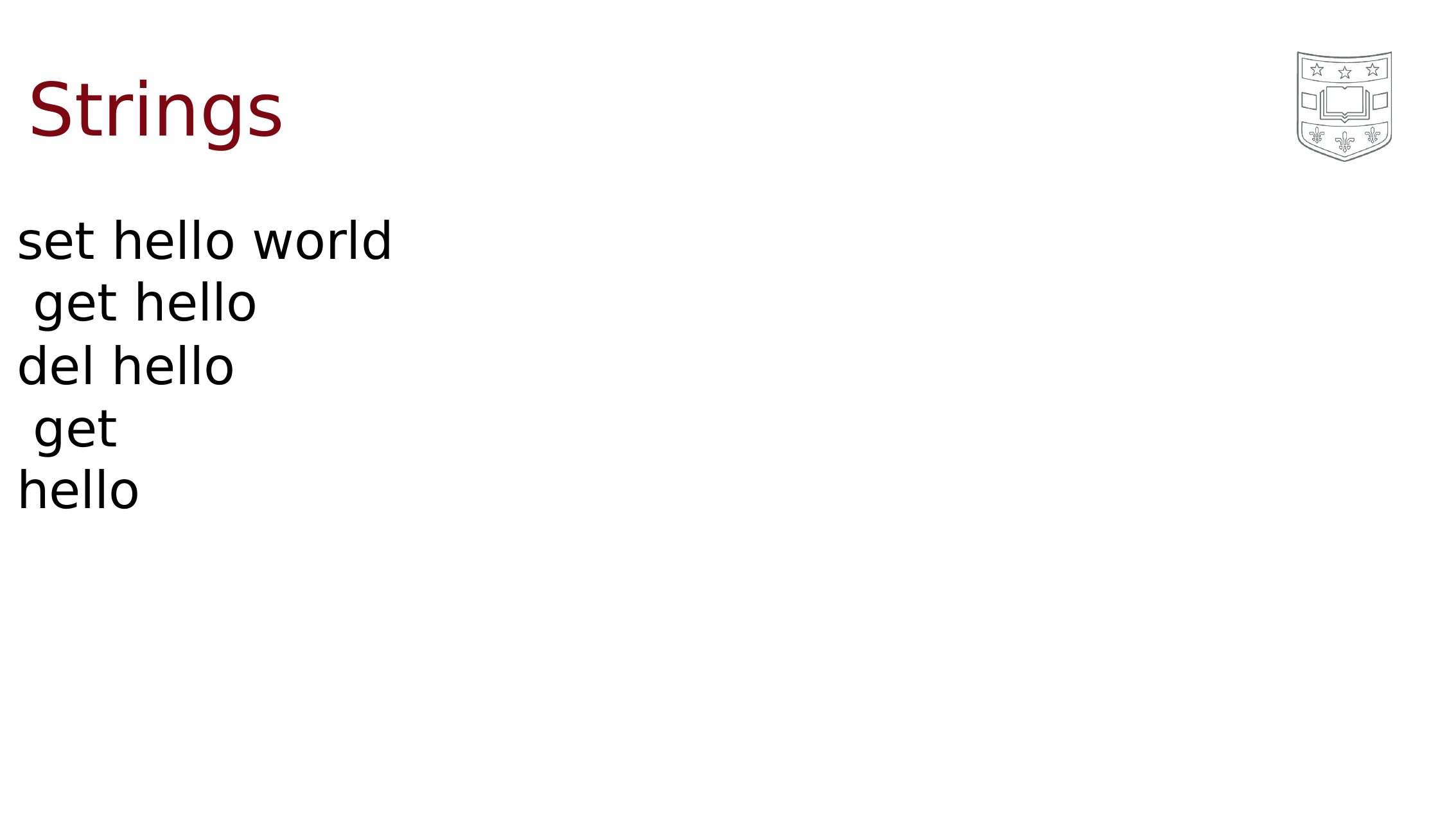

# Strings
set hello world  get hello
del hello  get hello